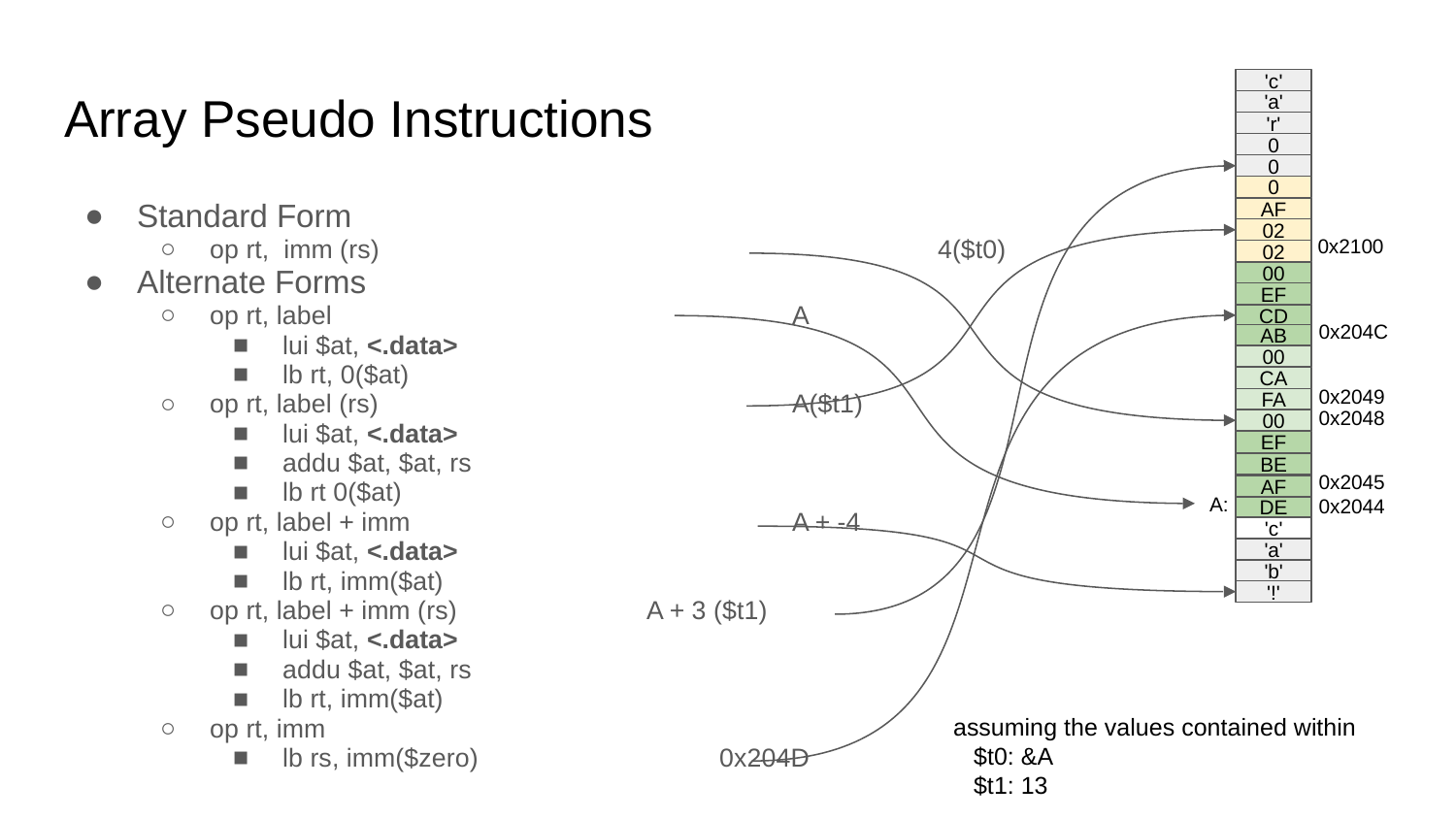

'c'
# Array Pseudo Instructions
'a'
'r'
0
0
0
Standard Form
op rt,  imm (rs)				4($t0)
Alternate Forms
op rt, label				A
lui $at, <.data>
lb rt, 0($at)
op rt, label (rs)			A($t1)
lui $at, <.data>
addu $at, $at, rs
lb rt 0($at)
op rt, label + imm			A + -4
lui $at, <.data>
lb rt, imm($at)
op rt, label + imm (rs)		A + 3 ($t1)
lui $at, <.data>
addu $at, $at, rs
lb rt, imm($at)
op rt, imm
lb rs, imm($zero)		0x204D
AF
02
0x2100
02
00
EF
CD
0x204C
AB
00
CA
0x2049
FA
0x2048
00
EF
BE
61
0x2045
0
AF
A:
0x2044
DE
'c'
'a'
'b'
'!'
assuming the values contained within
   $t0: &A
   $t1: 13